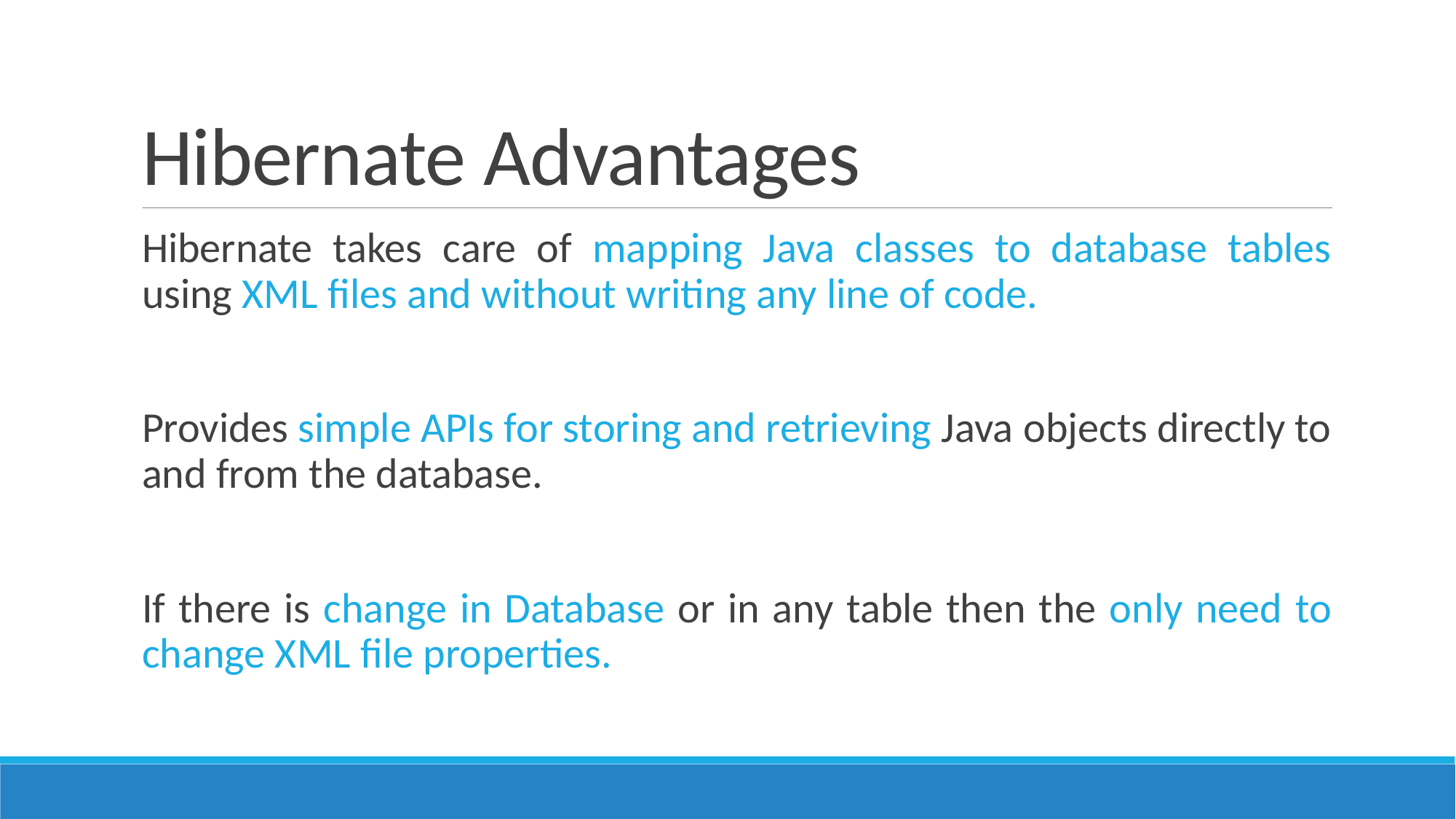

# Hibernate Advantages
Hibernate takes care of mapping Java classes to database tables using XML files and without writing any line of code.

Provides simple APIs for storing and retrieving Java objects directly to and from the database.

If there is change in Database or in any table then the only need to change XML file properties.